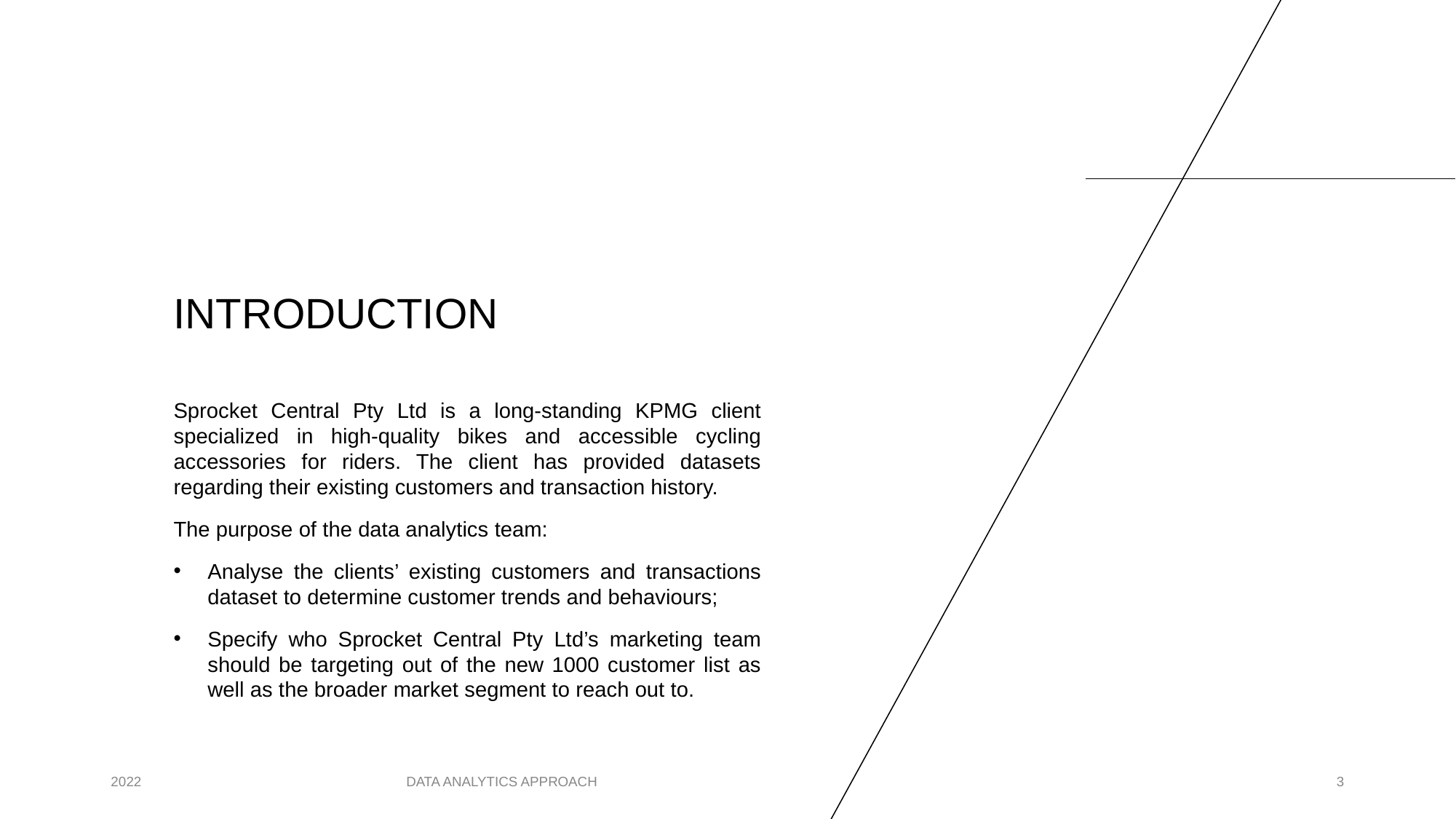

# INTRODUCTION
Sprocket Central Pty Ltd is a long-standing KPMG client specialized in high-quality bikes and accessible cycling accessories for riders. The client has provided datasets regarding their existing customers and transaction history.
The purpose of the data analytics team:
Analyse the clients’ existing customers and transactions dataset to determine customer trends and behaviours;
Specify who Sprocket Central Pty Ltd’s marketing team should be targeting out of the new 1000 customer list as well as the broader market segment to reach out to.
2022
DATA ANALYTICS APPROACH
3